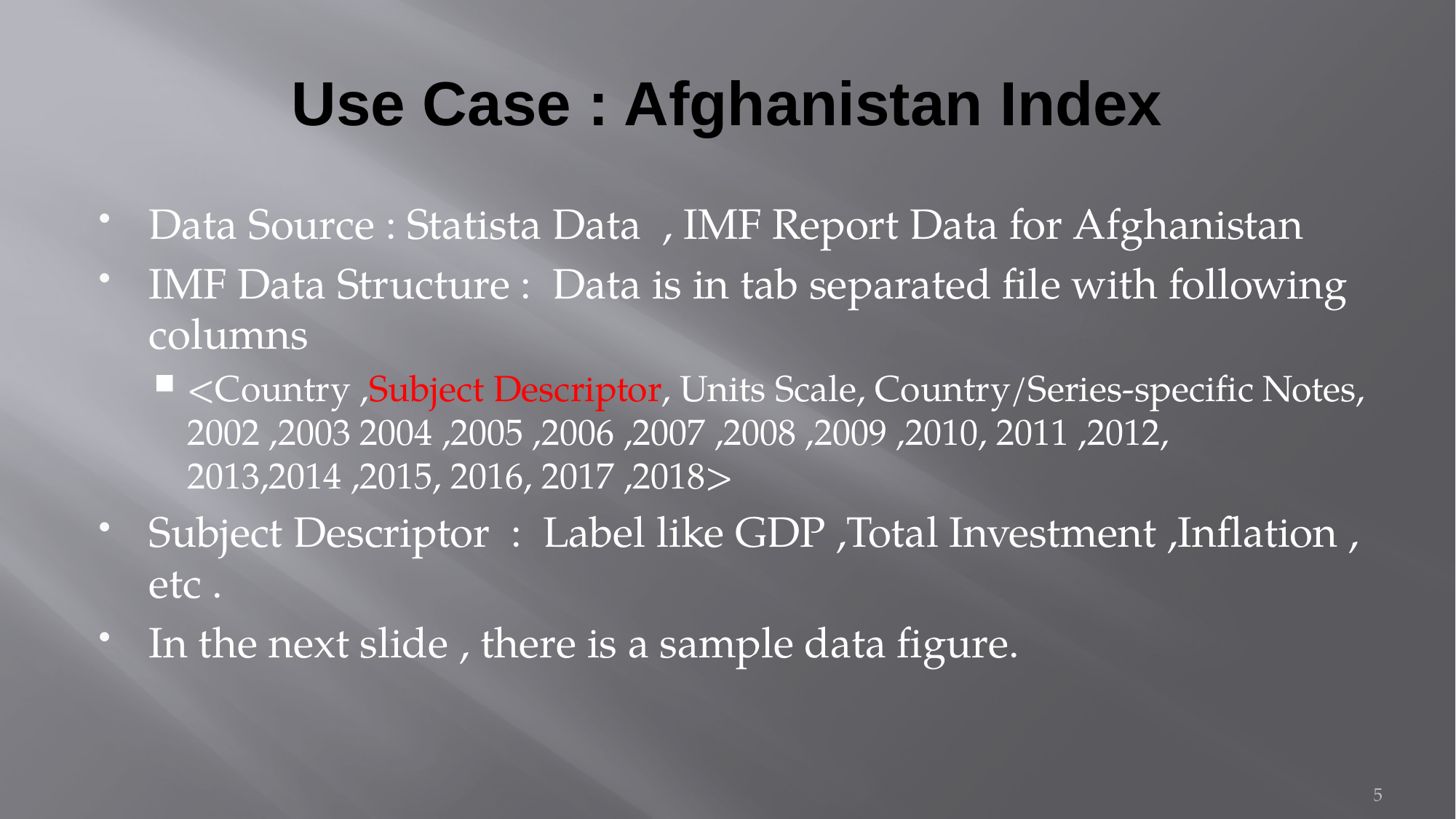

# Use Case : Afghanistan Index
Data Source : Statista Data  , IMF Report Data for Afghanistan
IMF Data Structure :  Data is in tab separated file with following columns
<Country ,Subject Descriptor, Units Scale, Country/Series-specific Notes, 2002 ,2003 2004 ,2005 ,2006 ,2007 ,2008 ,2009 ,2010, 2011 ,2012, 2013,2014 ,2015, 2016, 2017 ,2018>
Subject Descriptor  :  Label like GDP ,Total Investment ,Inflation , etc .
In the next slide , there is a sample data figure.
5